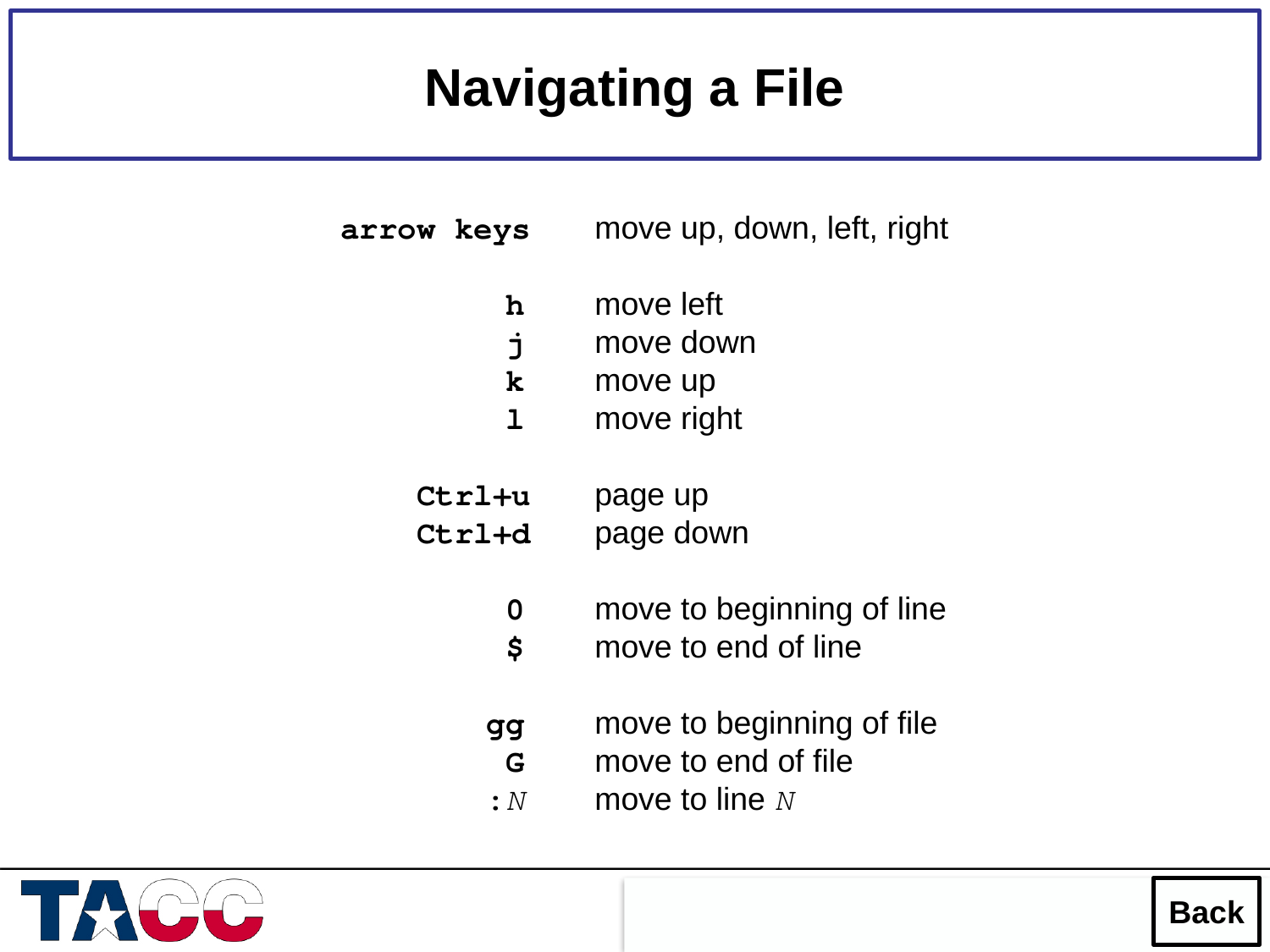

Navigating a File
arrow keys	move up, down, left, right

	  h	move left
	  j	move down
	  k	move up
	  l	move right

    Ctrl+u	page up
    Ctrl+d	page down

	  0	move to beginning of line
	  $	move to end of line

	 gg	move to beginning of file
	  G	move to end of file
	 :N	move to line N

Back